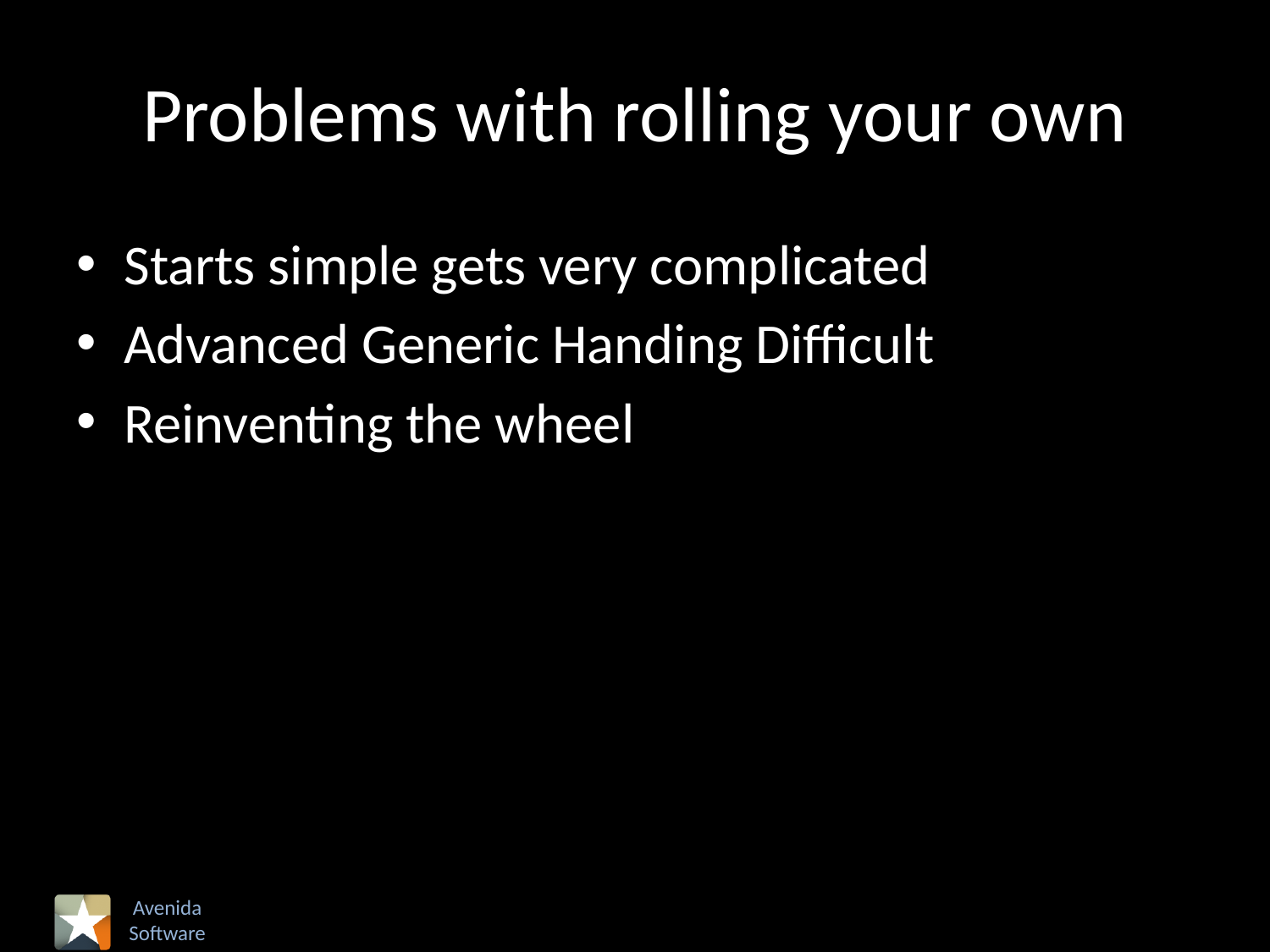

# Problems with rolling your own
Starts simple gets very complicated
Advanced Generic Handing Difficult
Reinventing the wheel